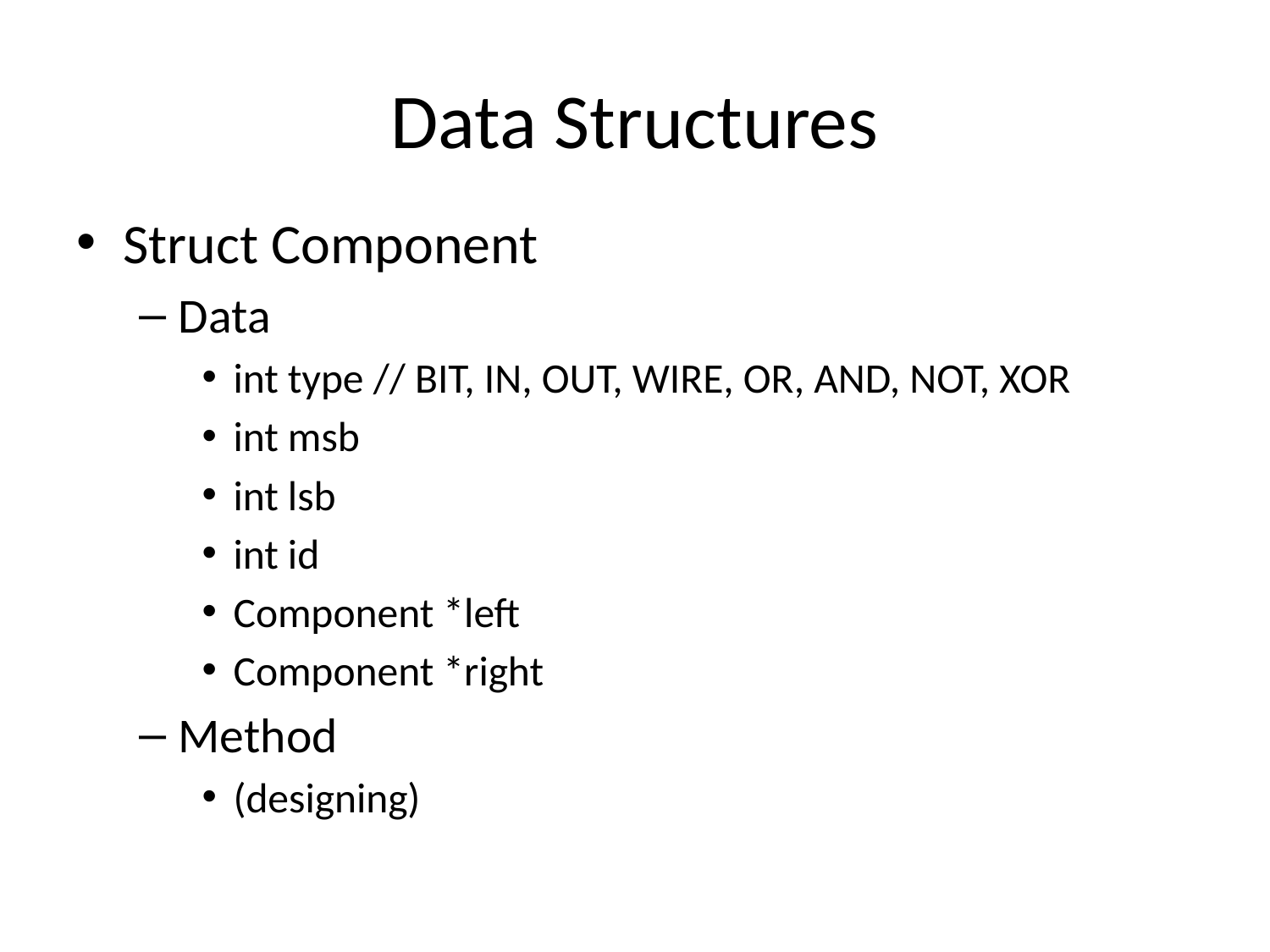

# Data Structures
Struct Component
Data
int type // BIT, IN, OUT, WIRE, OR, AND, NOT, XOR
int msb
int lsb
int id
Component *left
Component *right
Method
(designing)